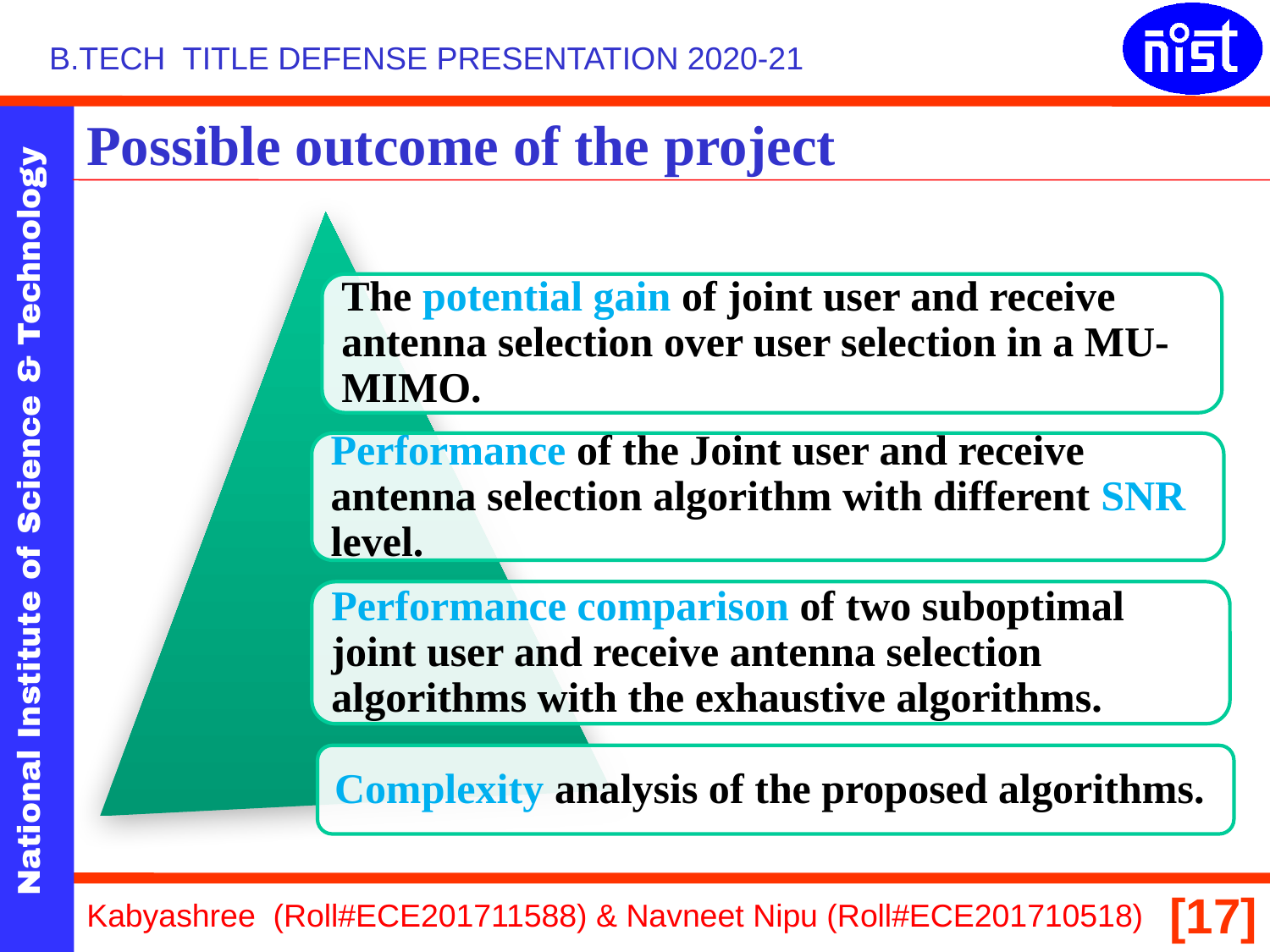

Possible outcome of the project

The potential gain of joint user and receive antenna selection over user selection in a MU-MIMO.
Performance of the Joint user and receive antenna selection algorithm with different SNR level.
Performance comparison of two suboptimal joint user and receive antenna selection algorithms with the exhaustive algorithms.
Complexity analysis of the proposed algorithms.